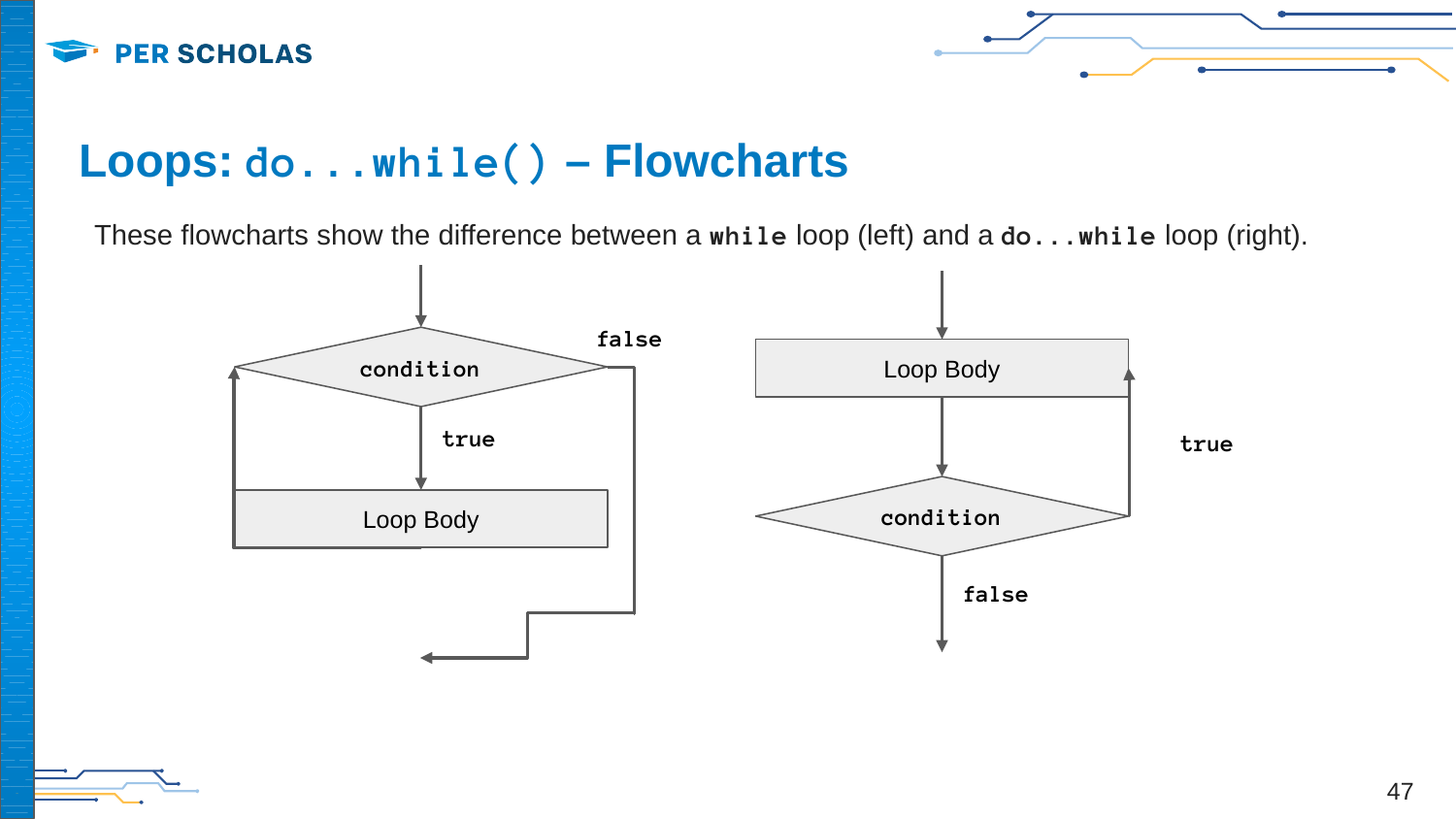

# Loops: do...while() – Flowcharts
These flowcharts show the difference between a while loop (left) and a do...while loop (right).
false
condition
true
Loop Body
Loop Body
true
condition
false
47